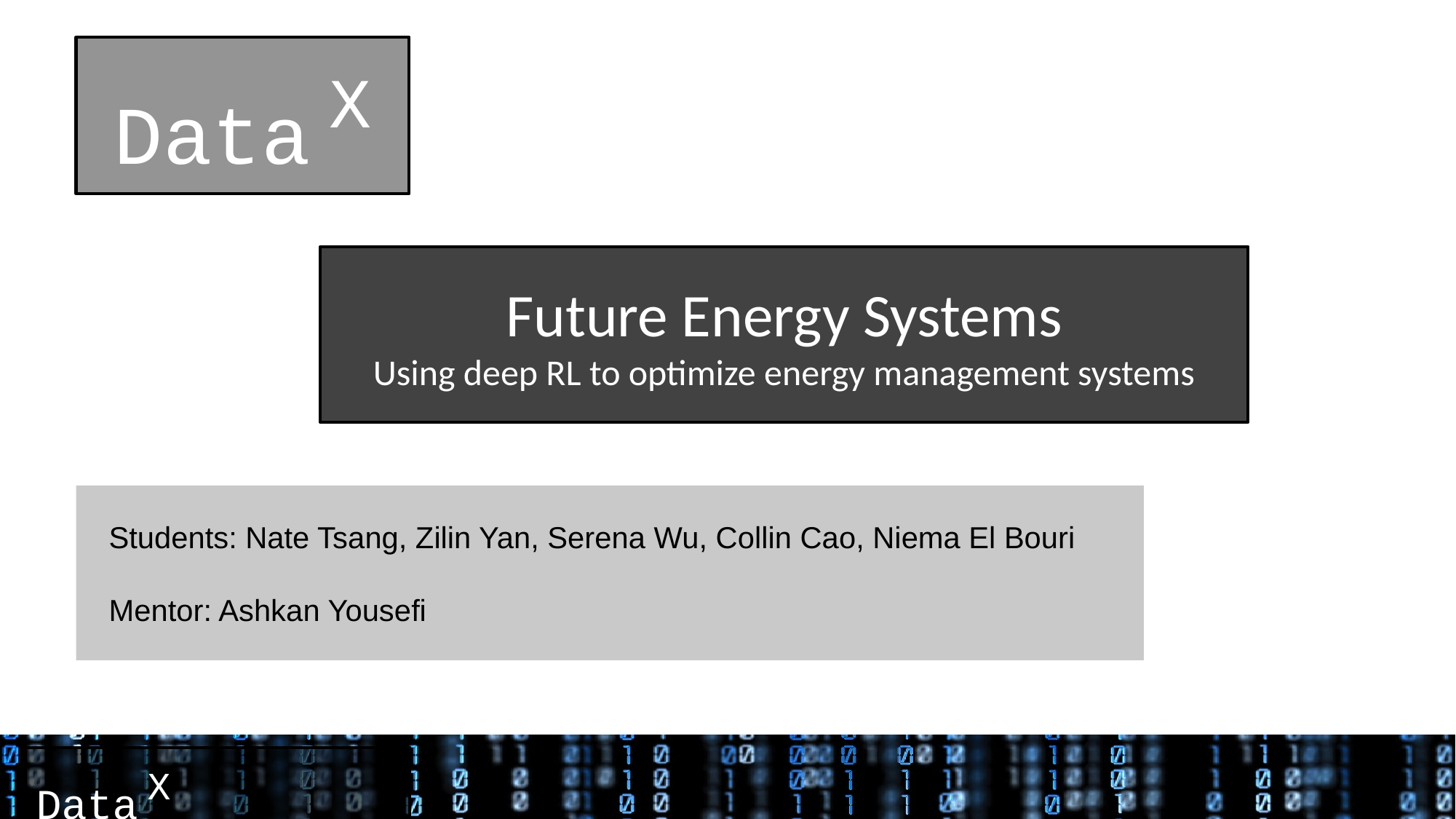

Data X
# Future Energy Systems Using deep RL to optimize energy management systems
Students: Nate Tsang, Zilin Yan, Serena Wu, Collin Cao, Niema El Bouri

Mentor: Ashkan Yousefi